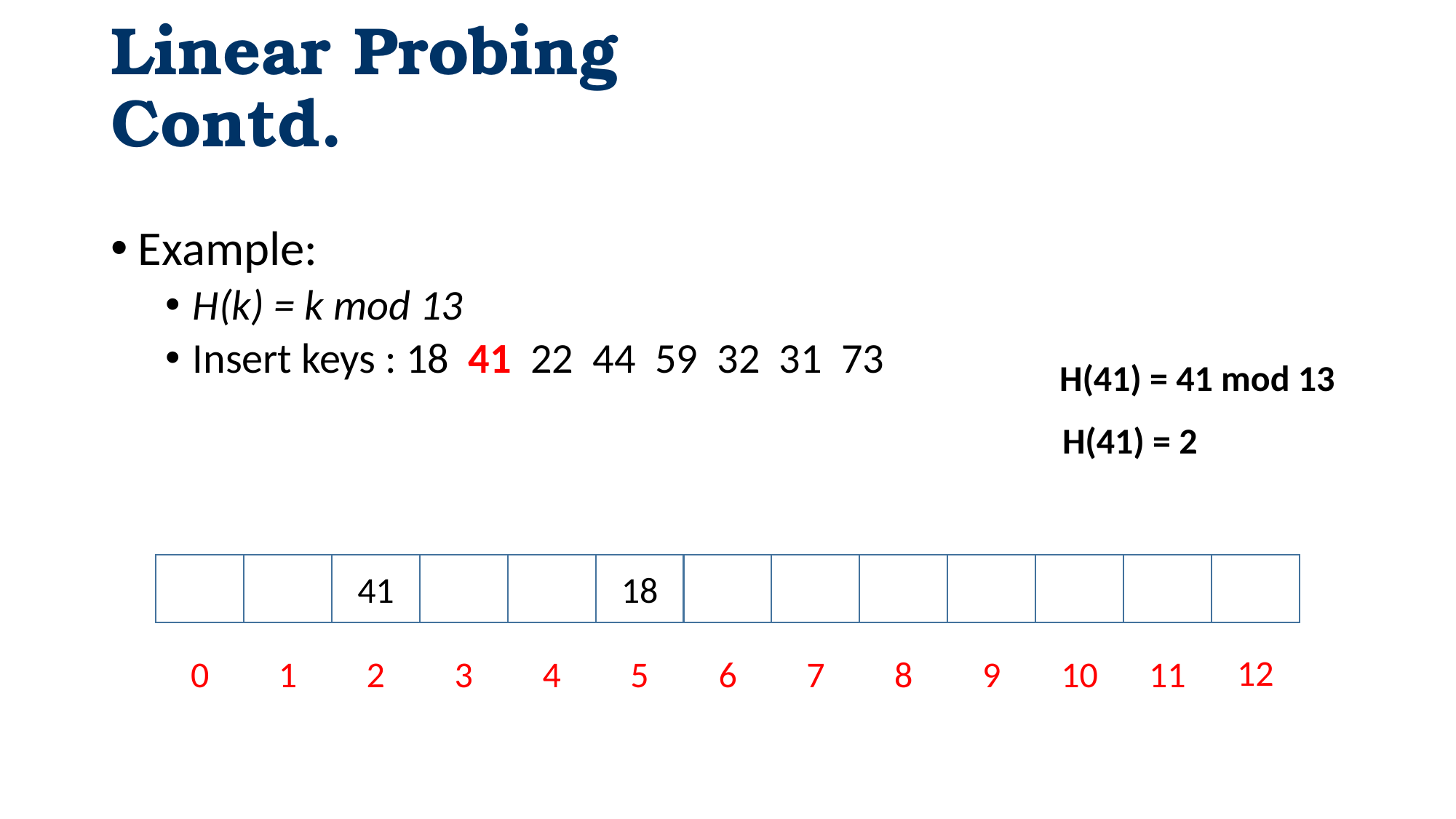

# Linear Probing                           Contd.
Example:
H(k) = k mod 13
Insert keys : 18  41  22  44  59  32  31  73
H(41) = 41 mod 13
H(41) = 2

41

18

12
0
1
2
3
4
5
6
7
8
9
10
11